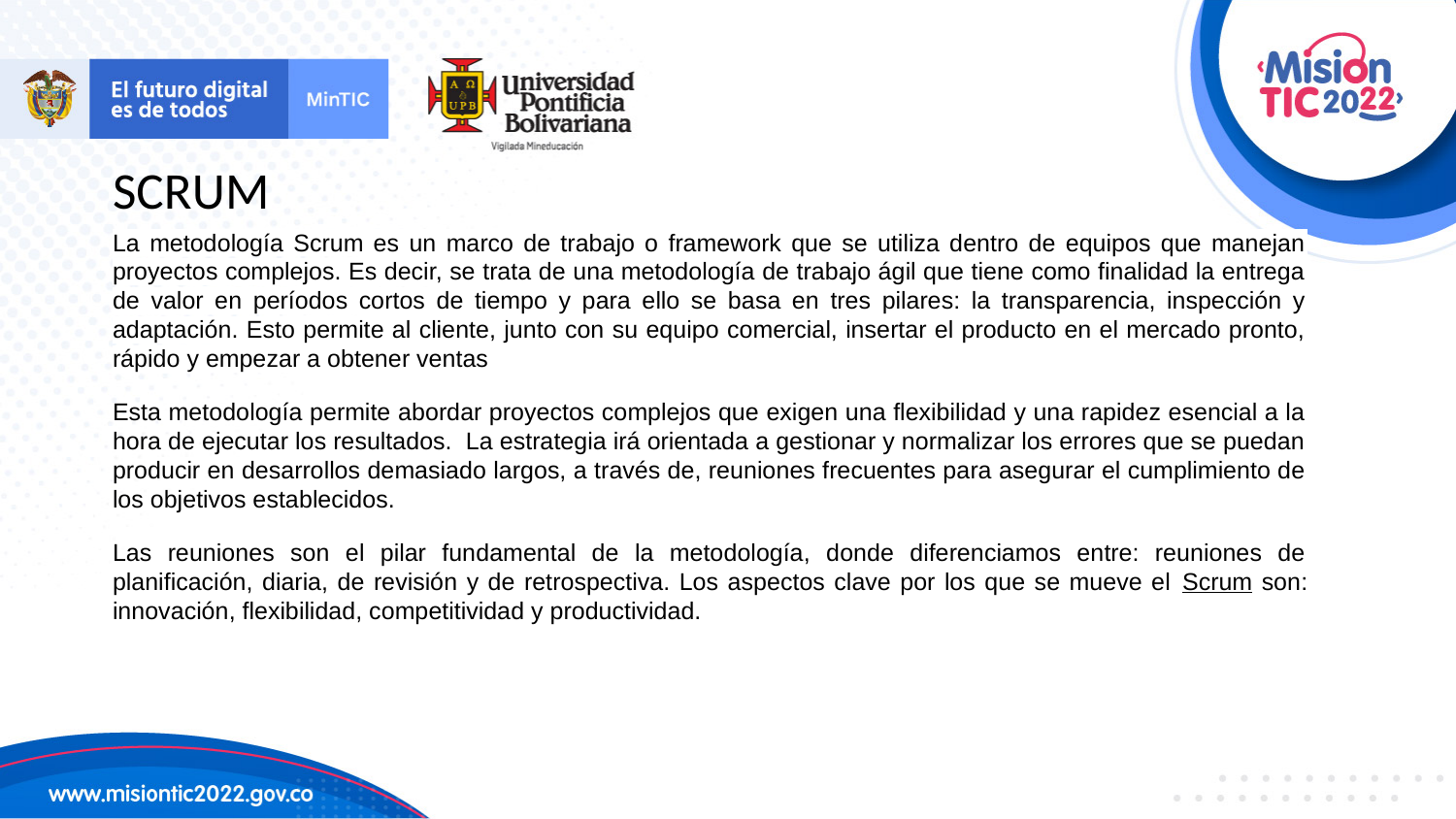

# SCRUM
La metodología Scrum es un marco de trabajo o framework que se utiliza dentro de equipos que manejan proyectos complejos. Es decir, se trata de una metodología de trabajo ágil que tiene como finalidad la entrega de valor en períodos cortos de tiempo y para ello se basa en tres pilares: la transparencia, inspección y adaptación. Esto permite al cliente, junto con su equipo comercial, insertar el producto en el mercado pronto, rápido y empezar a obtener ventas
Esta metodología permite abordar proyectos complejos que exigen una flexibilidad y una rapidez esencial a la hora de ejecutar los resultados.  La estrategia irá orientada a gestionar y normalizar los errores que se puedan producir en desarrollos demasiado largos, a través de, reuniones frecuentes para asegurar el cumplimiento de los objetivos establecidos.
Las reuniones son el pilar fundamental de la metodología, donde diferenciamos entre: reuniones de planificación, diaria, de revisión y de retrospectiva. Los aspectos clave por los que se mueve el Scrum son: innovación, flexibilidad, competitividad y productividad.